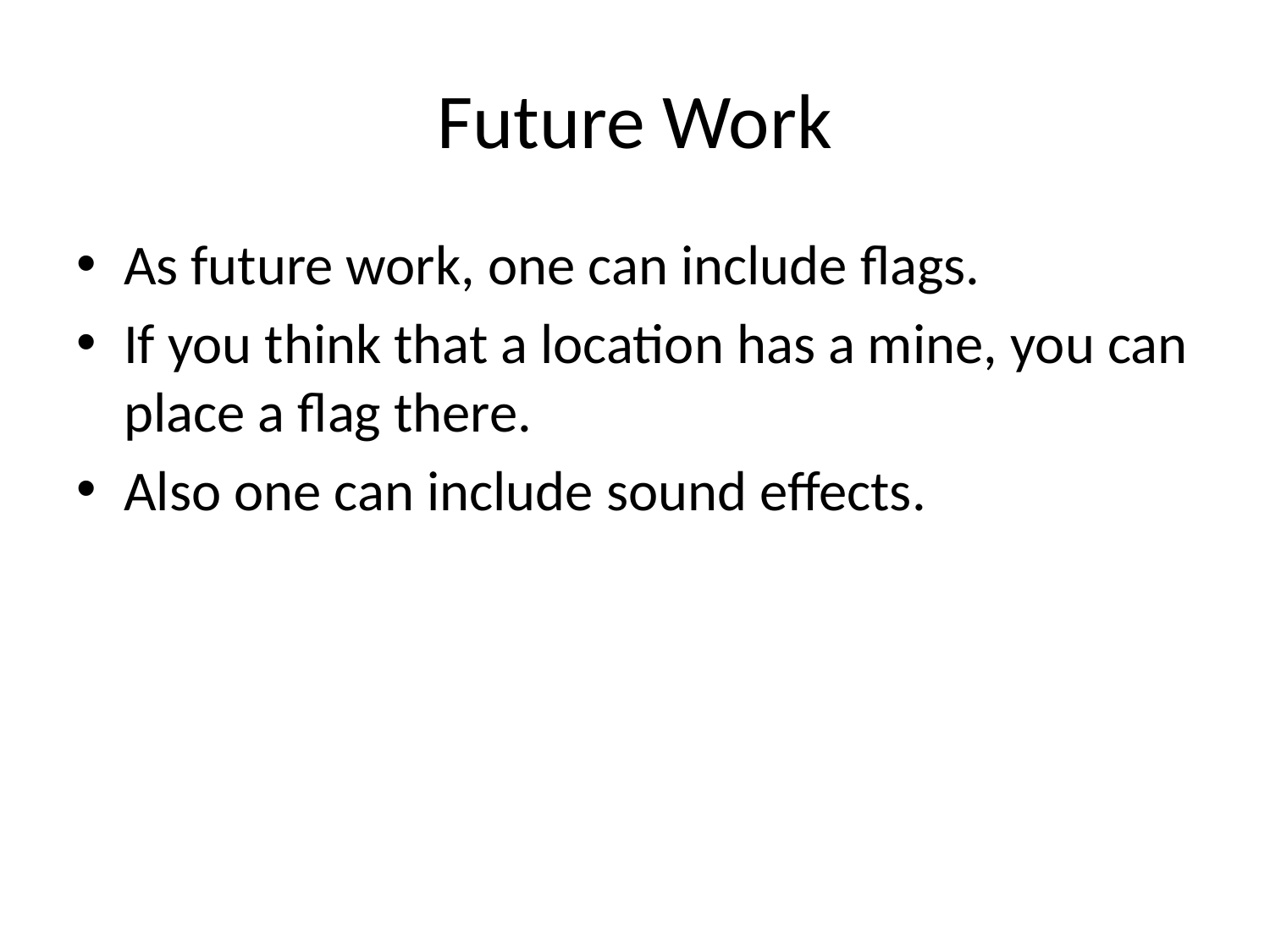

# Future Work
As future work, one can include flags.
If you think that a location has a mine, you can place a flag there.
Also one can include sound effects.